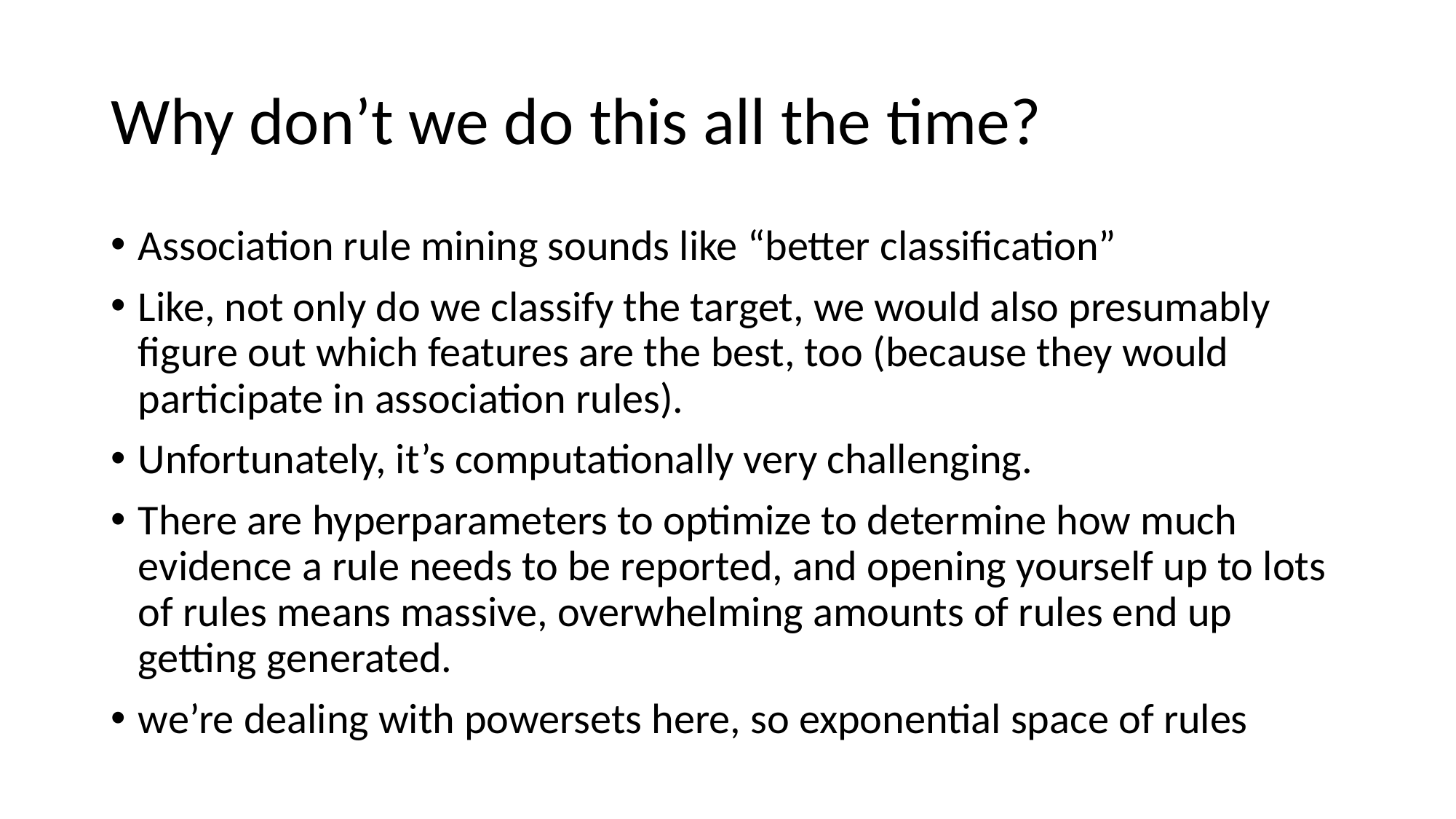

# Why don’t we do this all the time?
Association rule mining sounds like “better classification”
Like, not only do we classify the target, we would also presumably figure out which features are the best, too (because they would participate in association rules).
Unfortunately, it’s computationally very challenging.
There are hyperparameters to optimize to determine how much evidence a rule needs to be reported, and opening yourself up to lots of rules means massive, overwhelming amounts of rules end up getting generated.
we’re dealing with powersets here, so exponential space of rules